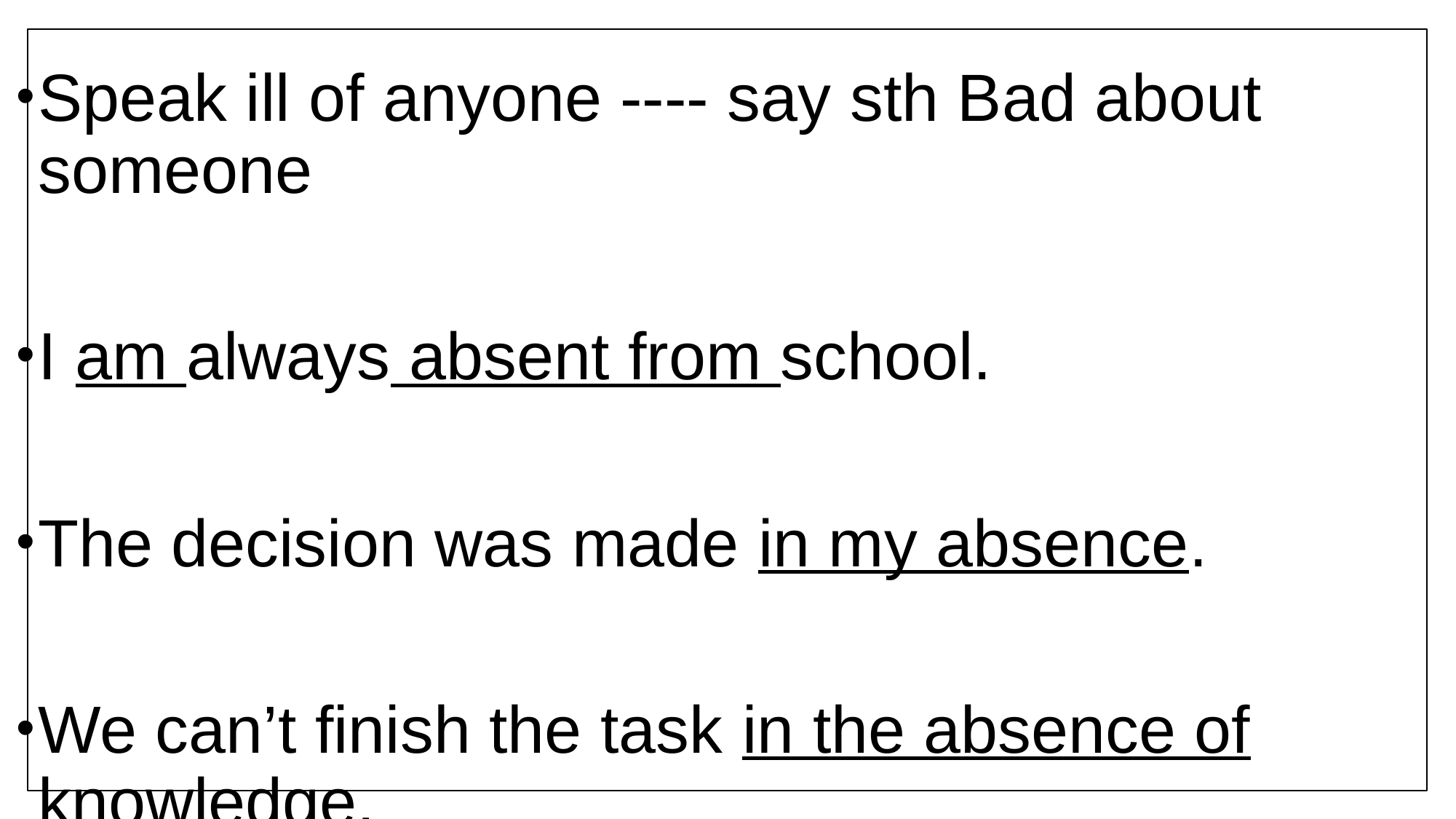

Speak ill of anyone ---- say sth Bad about someone

I am always absent from school.

The decision was made in my absence.

We can’t finish the task in the absence of knowledge.